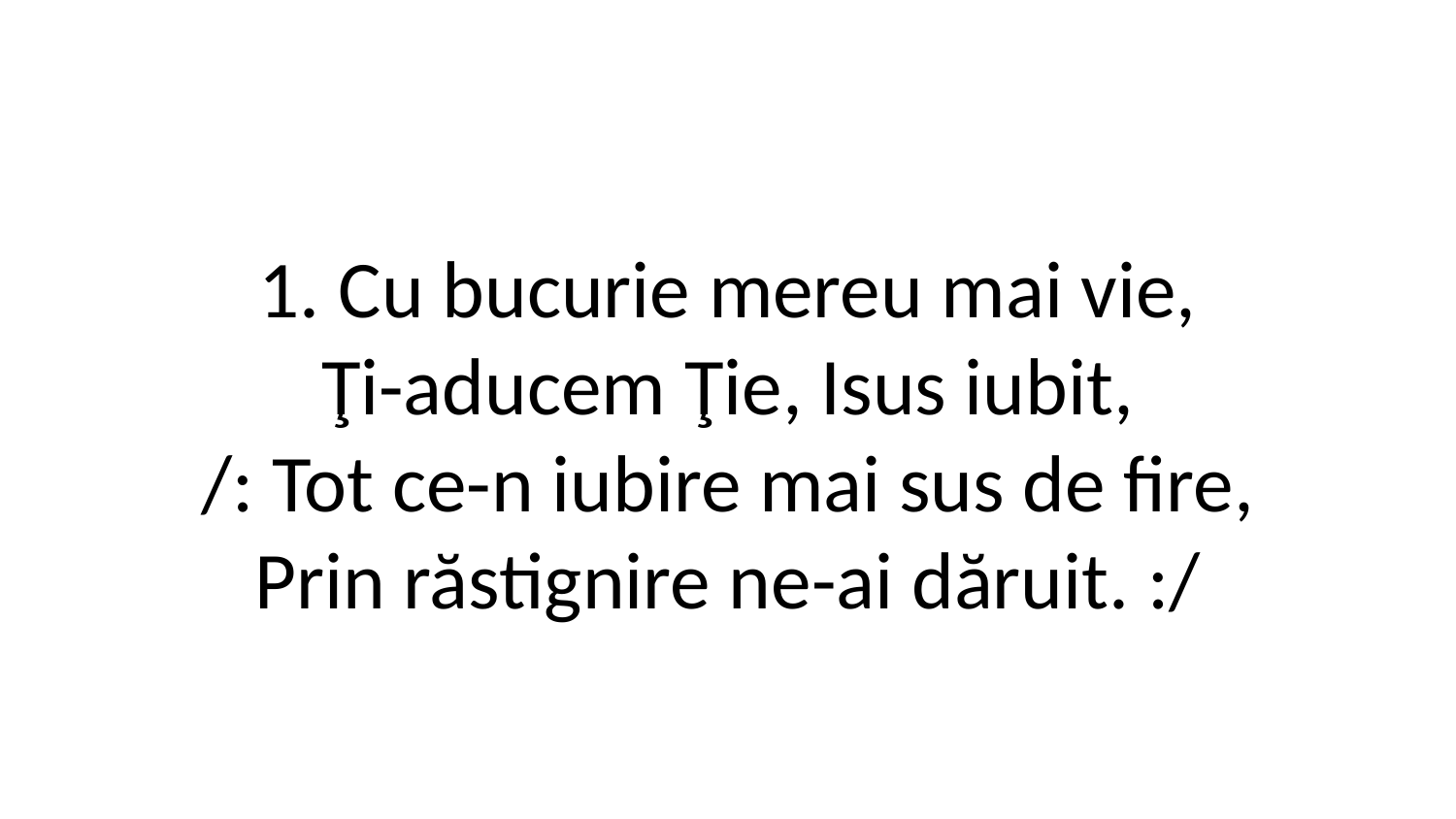

1. Cu bucurie mereu mai vie,
Ţi-aducem Ţie, Isus iubit,
/: Tot ce-n iubire mai sus de fire,
Prin răstignire ne-ai dăruit. :/